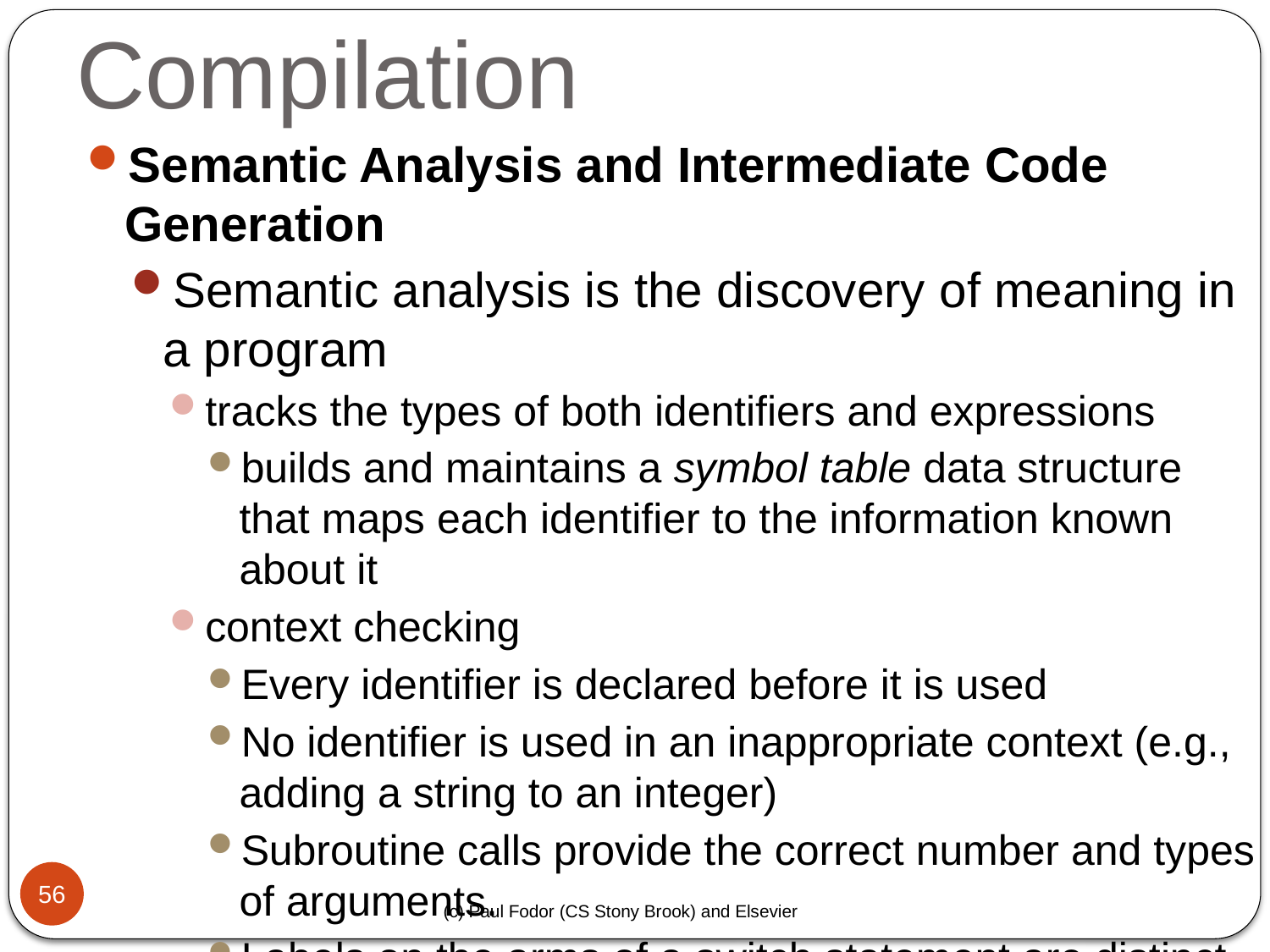

# An Overview of Compilation
Semantic Analysis and Intermediate Code Generation
Semantic analysis is the discovery of meaning in a program
tracks the types of both identifiers and expressions
builds and maintains a symbol table data structure that maps each identifier to the information known about it
context checking
Every identifier is declared before it is used
No identifier is used in an inappropriate context (e.g., adding a string to an integer)
Subroutine calls provide the correct number and types of arguments.
Labels on the arms of a switch statement are distinct constants.
Any function with a non-void return type returns a value explicitly

56